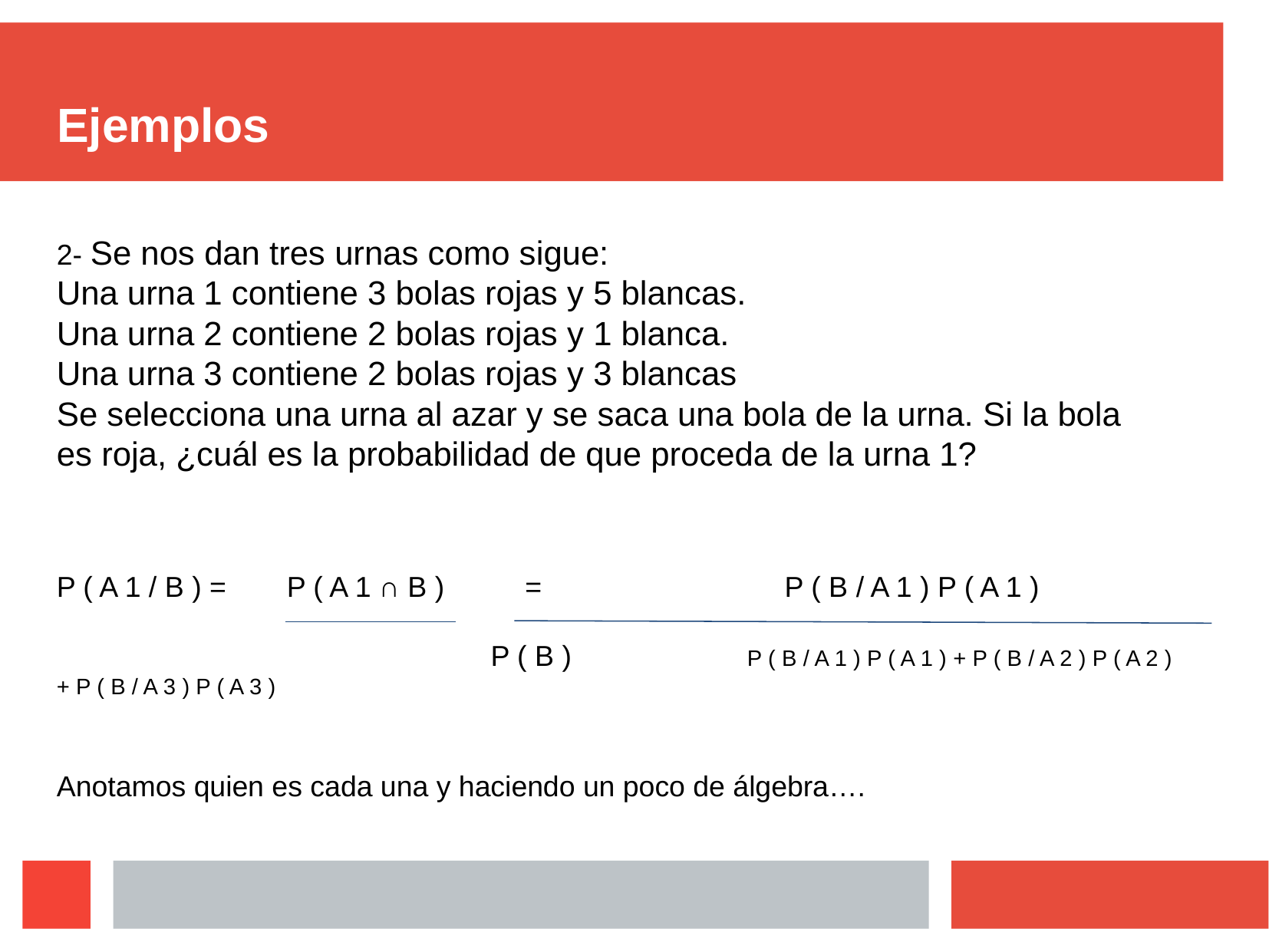

# Ejemplos
2- Se nos dan tres urnas como sigue:
Una urna 1 contiene 3 bolas rojas y 5 blancas.
Una urna 2 contiene 2 bolas rojas y 1 blanca.
Una urna 3 contiene 2 bolas rojas y 3 blancas
Se selecciona una urna al azar y se saca una bola de la urna. Si la bola es roja, ¿cuál es la probabilidad de que proceda de la urna 1?
P ( A 1 / B ) =	P ( A 1 ∩ B )	 =	                   P ( B / A 1 ) P ( A 1 )

			           P ( B )  		P ( B / A 1 ) P ( A 1 ) + P ( B / A 2 ) P ( A 2 ) + P ( B / A 3 ) P ( A 3 )

Anotamos quien es cada una y haciendo un poco de álgebra….